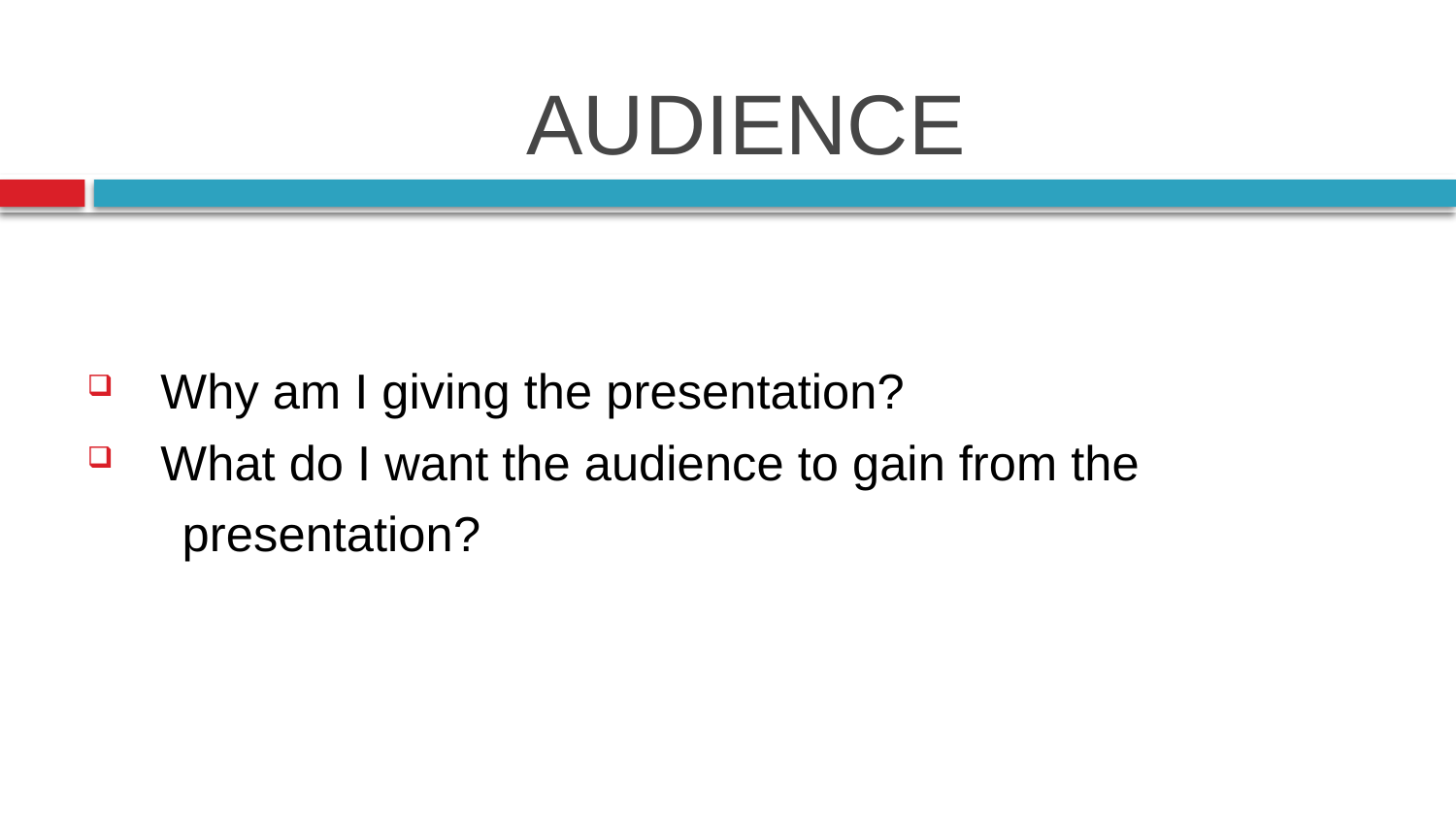

# AUDIENCE

  Why am I giving the presentation?
  What do I want the audience to gain from the
       presentation?